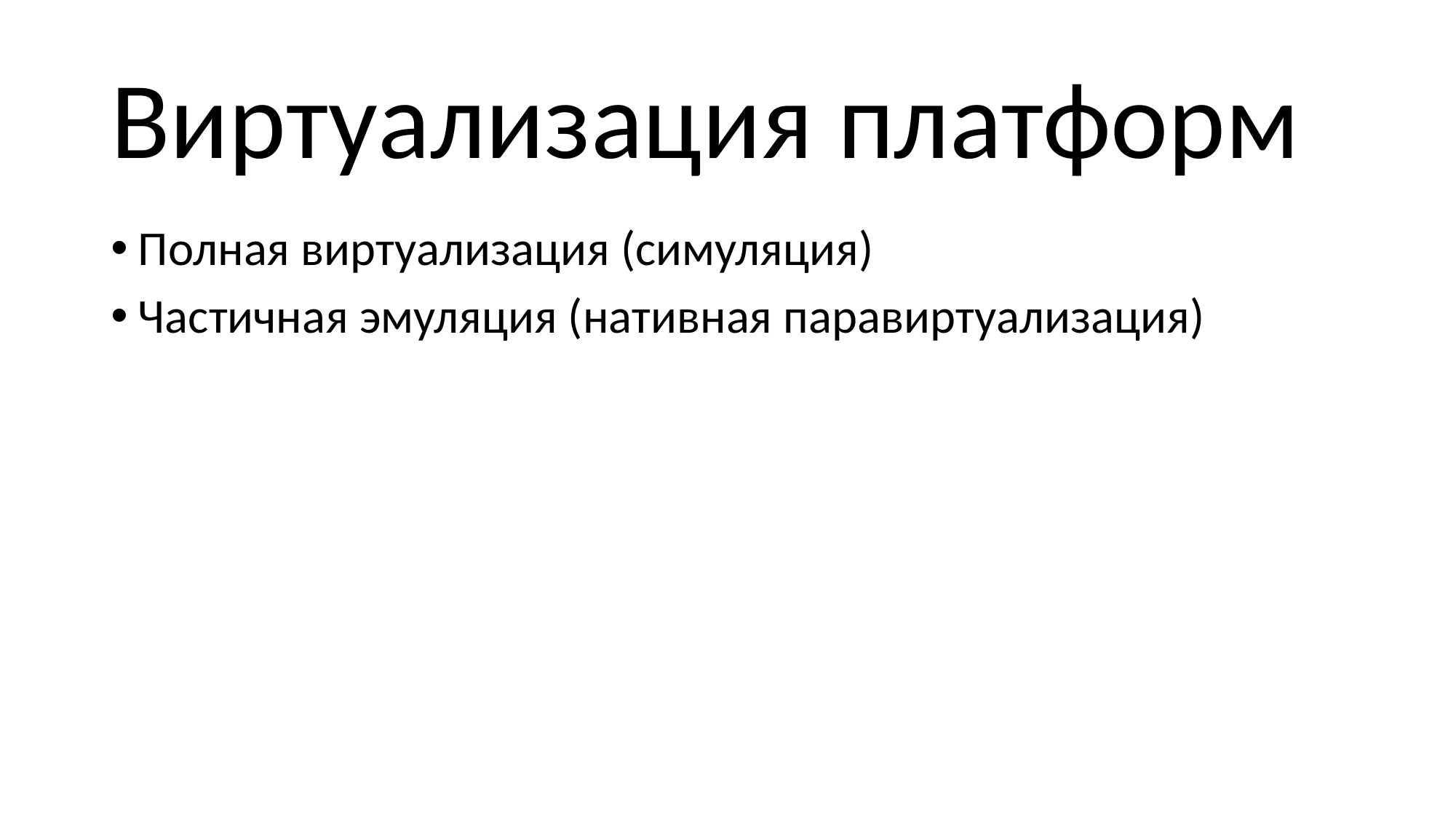

# Виртуализация платформ
Полная виртуализация (симуляция)
Частичная эмуляция (нативная паравиртуализация)